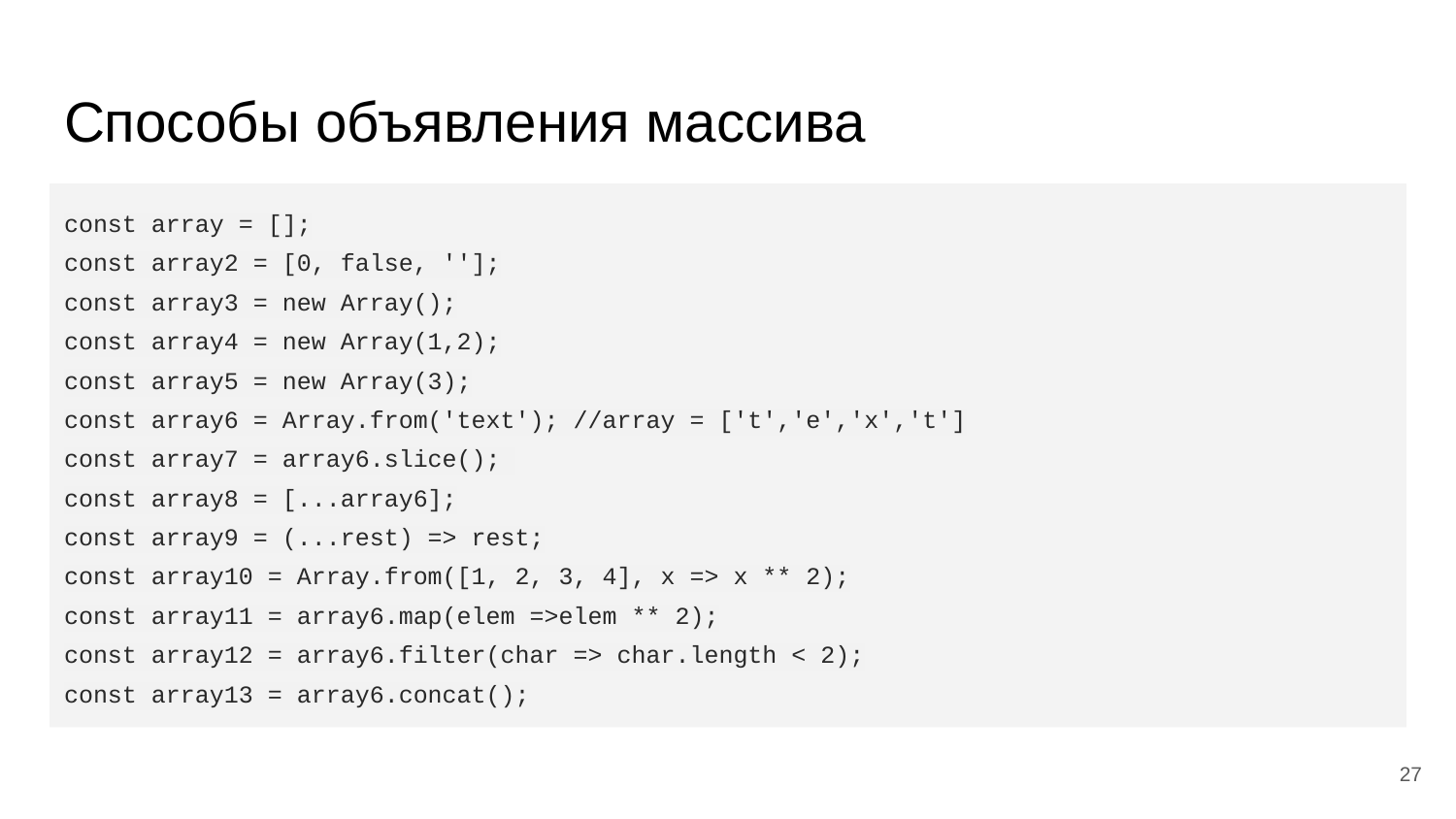

# Способы объявления массива
const array = [];
const array2 = [0, false, ''];
const array3 = new Array();
const array4 = new Array(1,2);
const array5 = new Array(3);
const array6 = Array.from('text'); //array = ['t','e','x','t']
const array7 = array6.slice();
const array8 = [...array6];
const array9 = (...rest) => rest;
const array10 = Array.from([1, 2, 3, 4], x => x ** 2);
const array11 = array6.map(elem =>elem ** 2);
const array12 = array6.filter(char => char.length < 2);
const array13 = array6.concat();
27